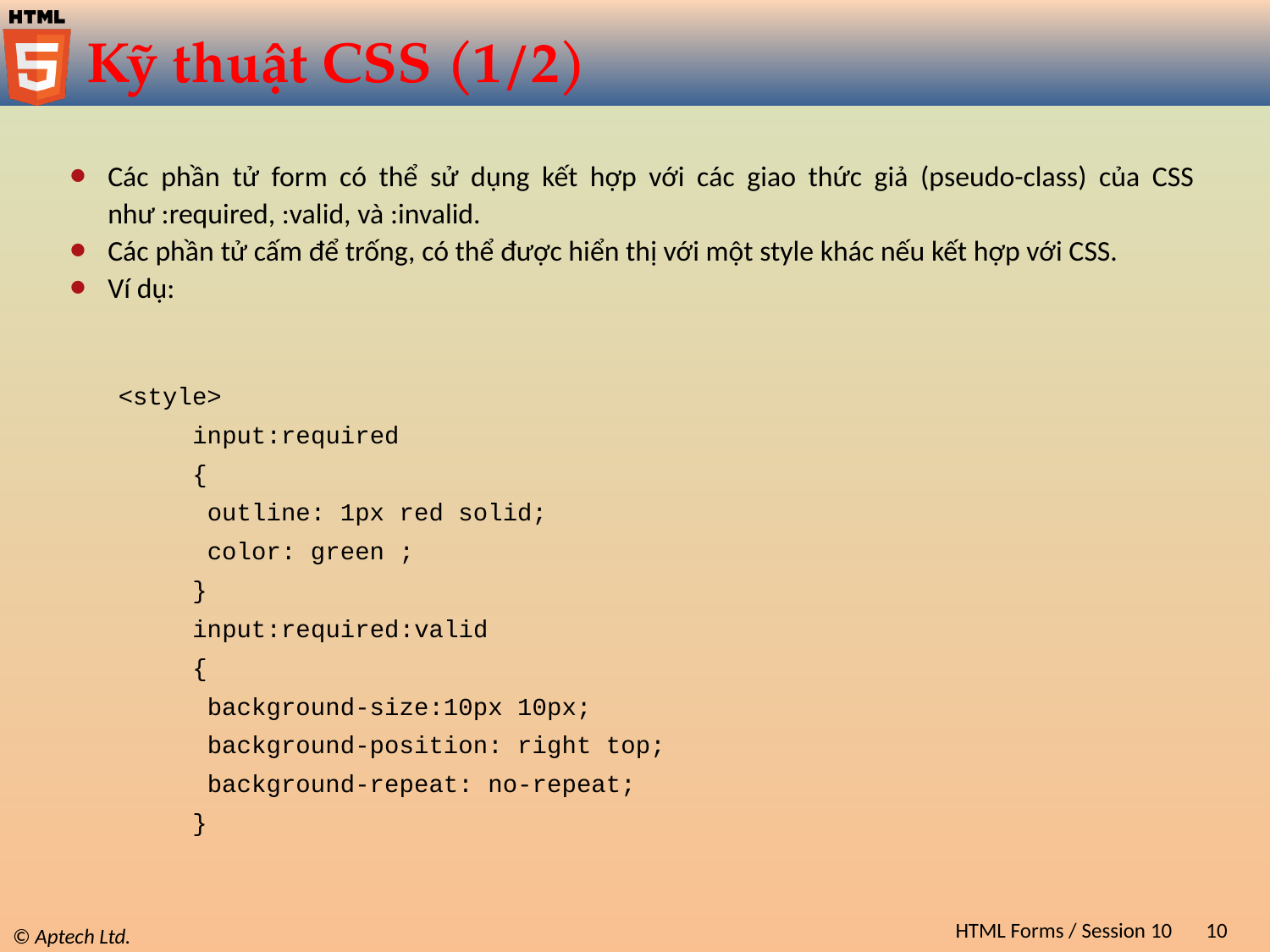

# Kỹ thuật CSS (1/2)
Các phần tử form có thể sử dụng kết hợp với các giao thức giả (pseudo-class) của CSS như :required, :valid, và :invalid.
Các phần tử cấm để trống, có thể được hiển thị với một style khác nếu kết hợp với CSS.
Ví dụ:
<style>
     input:required
     {
      outline: 1px red solid;
      color: green ;
     }
     input:required:valid
     {
      background-size:10px 10px;
      background-position: right top;
      background-repeat: no-repeat;
     }
HTML Forms / Session 10
10